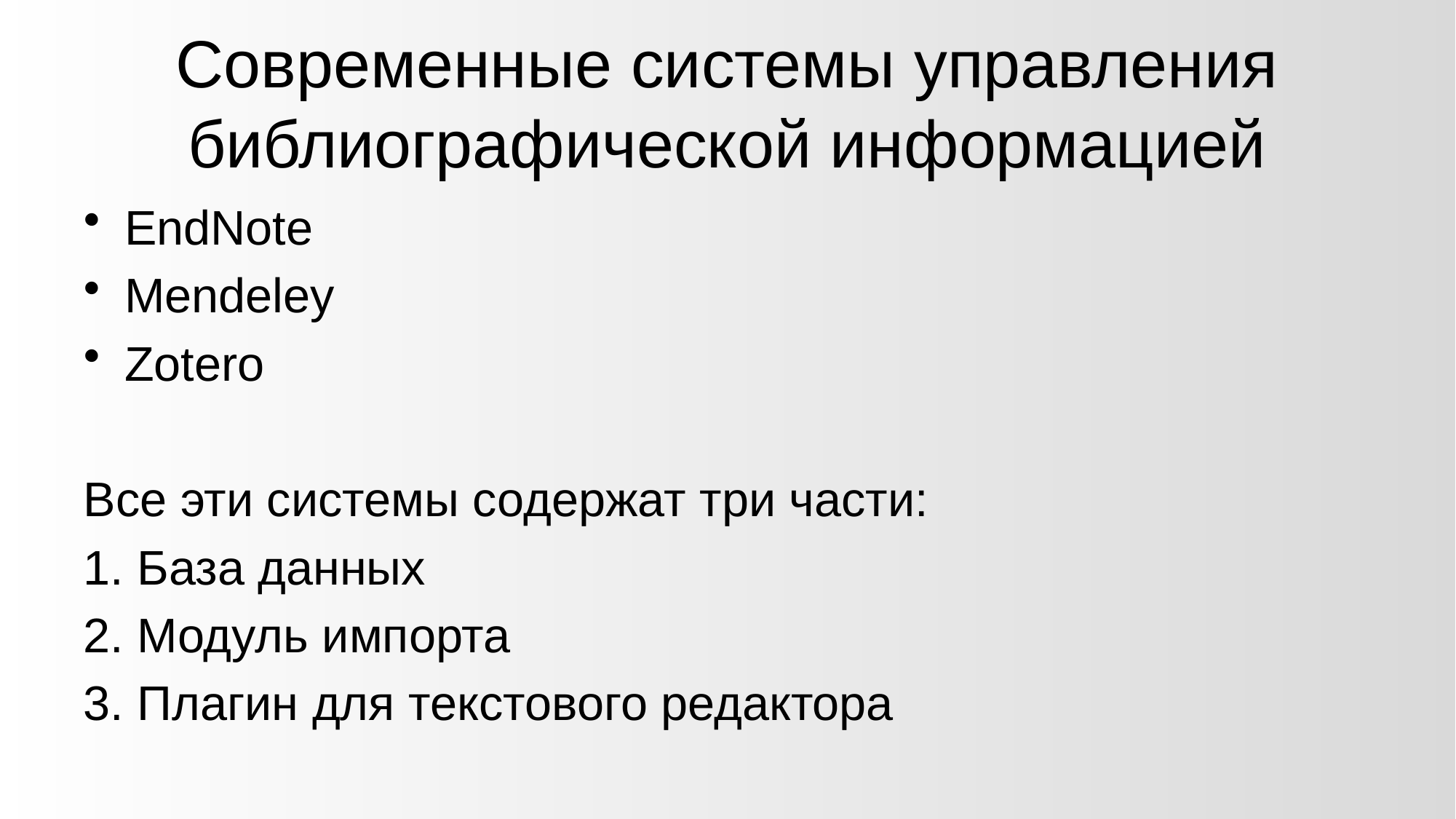

# Современные системы управления библиографической информацией
EndNote
Mendeley
Zotero

Все эти системы содержат три части:
1. База данных
2. Модуль импорта
3. Плагин для текстового редактора